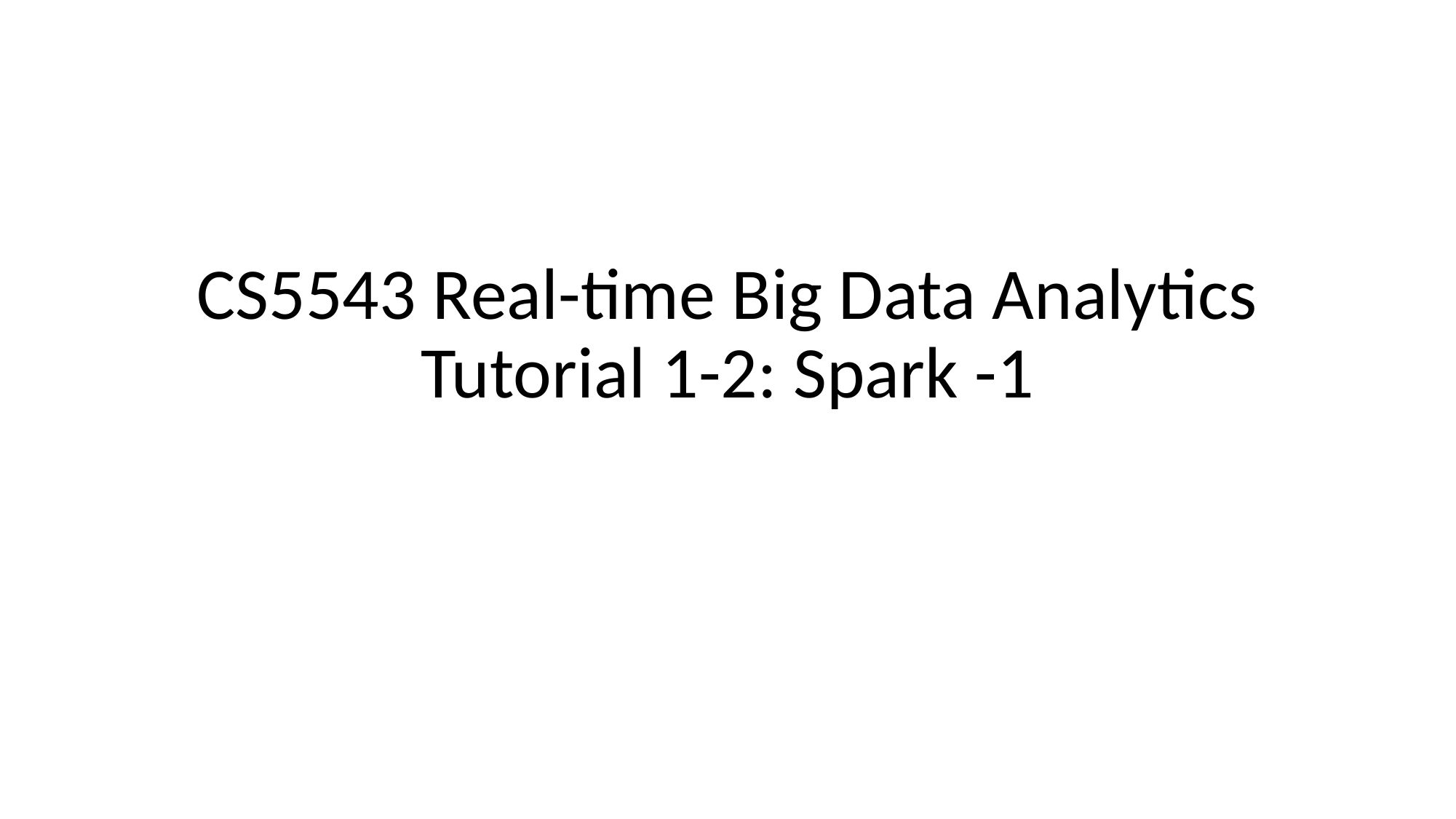

# CS5543 Real-time Big Data Analytics Tutorial 1-2: Spark -1